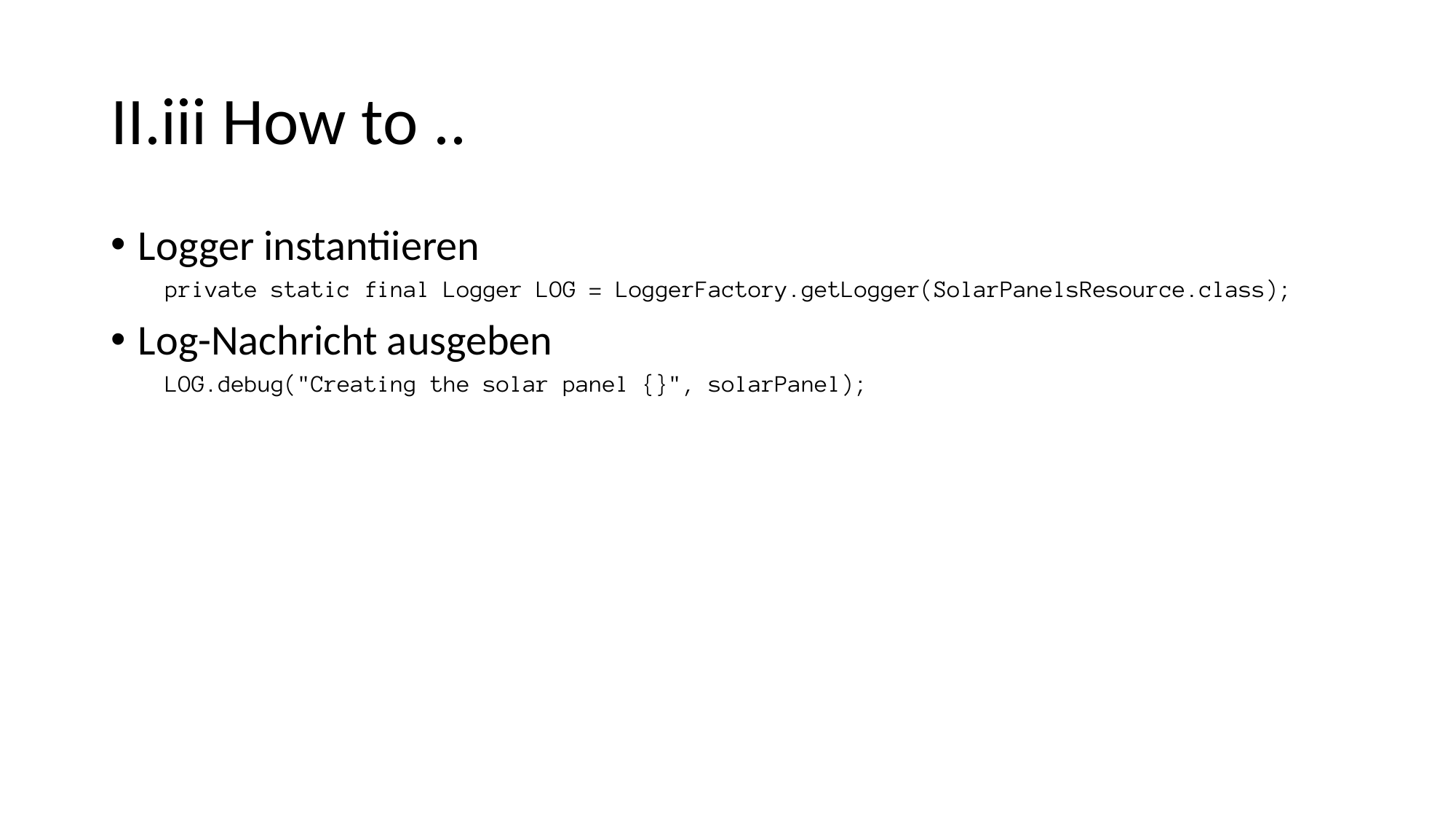

# II.iii How to ..
Logger instantiieren
private static final Logger LOG = LoggerFactory.getLogger(SolarPanelsResource.class);
Log-Nachricht ausgeben
LOG.debug("Creating the solar panel {}", solarPanel);